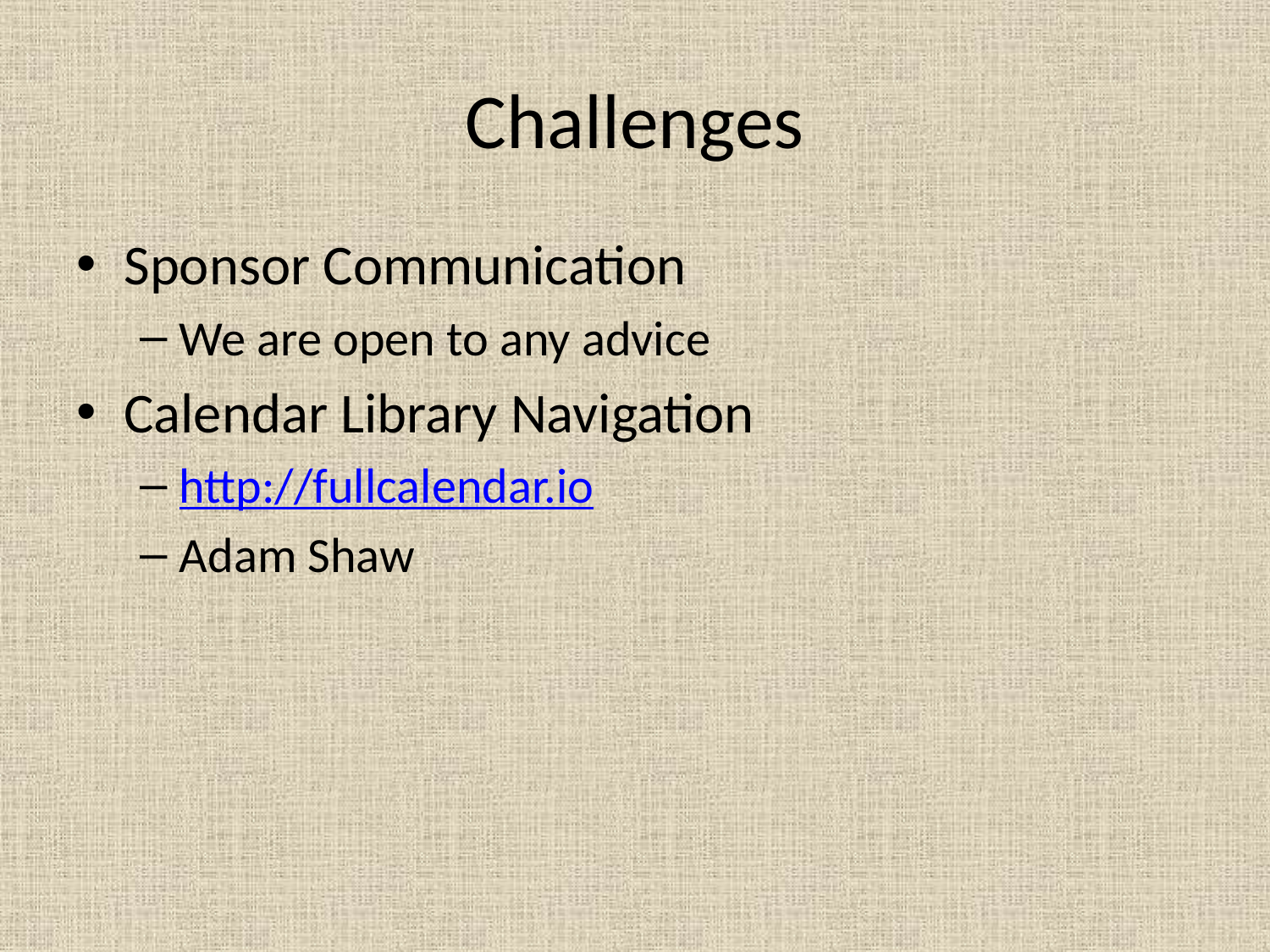

# Challenges
Sponsor Communication
We are open to any advice
Calendar Library Navigation
http://fullcalendar.io
Adam Shaw